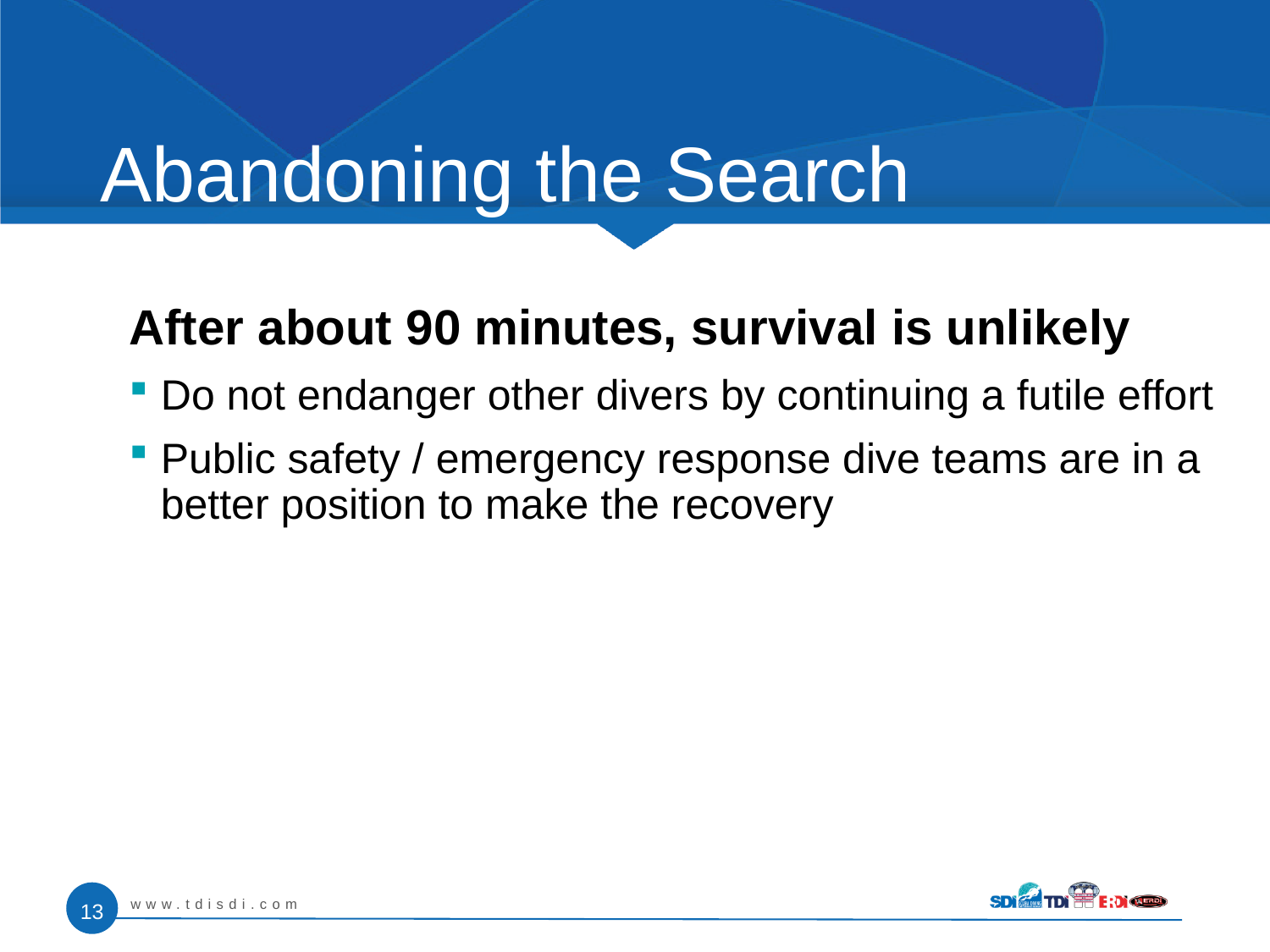

# Abandoning the Search
After about 90 minutes, survival is unlikely
Do not endanger other divers by continuing a futile effort
Public safety / emergency response dive teams are in a better position to make the recovery
www.tdisdi.com
13